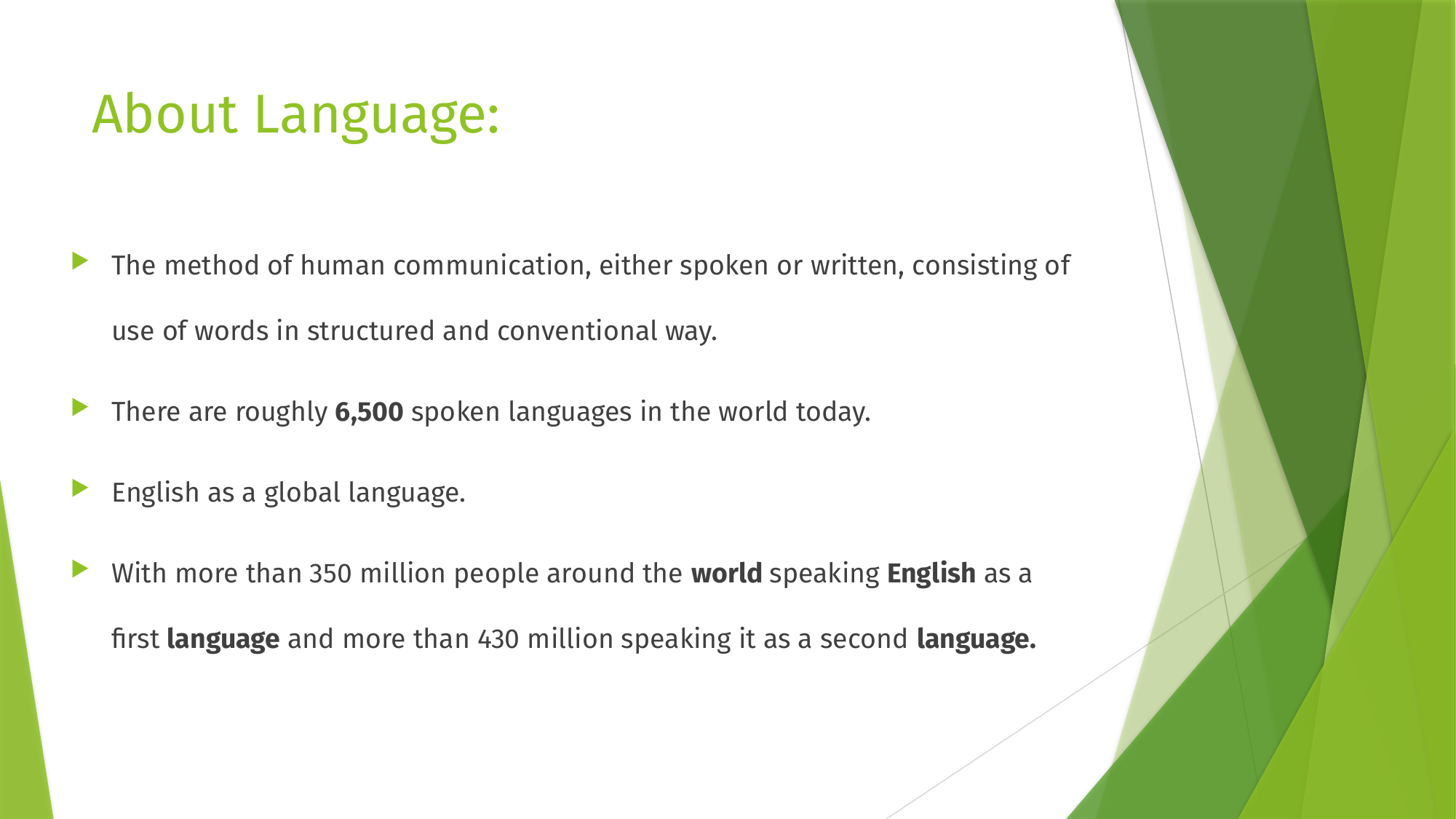

# About Language:
The method of human communication, either spoken or written, consisting of use of words in structured and conventional way.
There are roughly 6,500 spoken languages in the world today.
English as a global language.
With more than 350 million people around the world speaking English as a first language and more than 430 million speaking it as a second language.